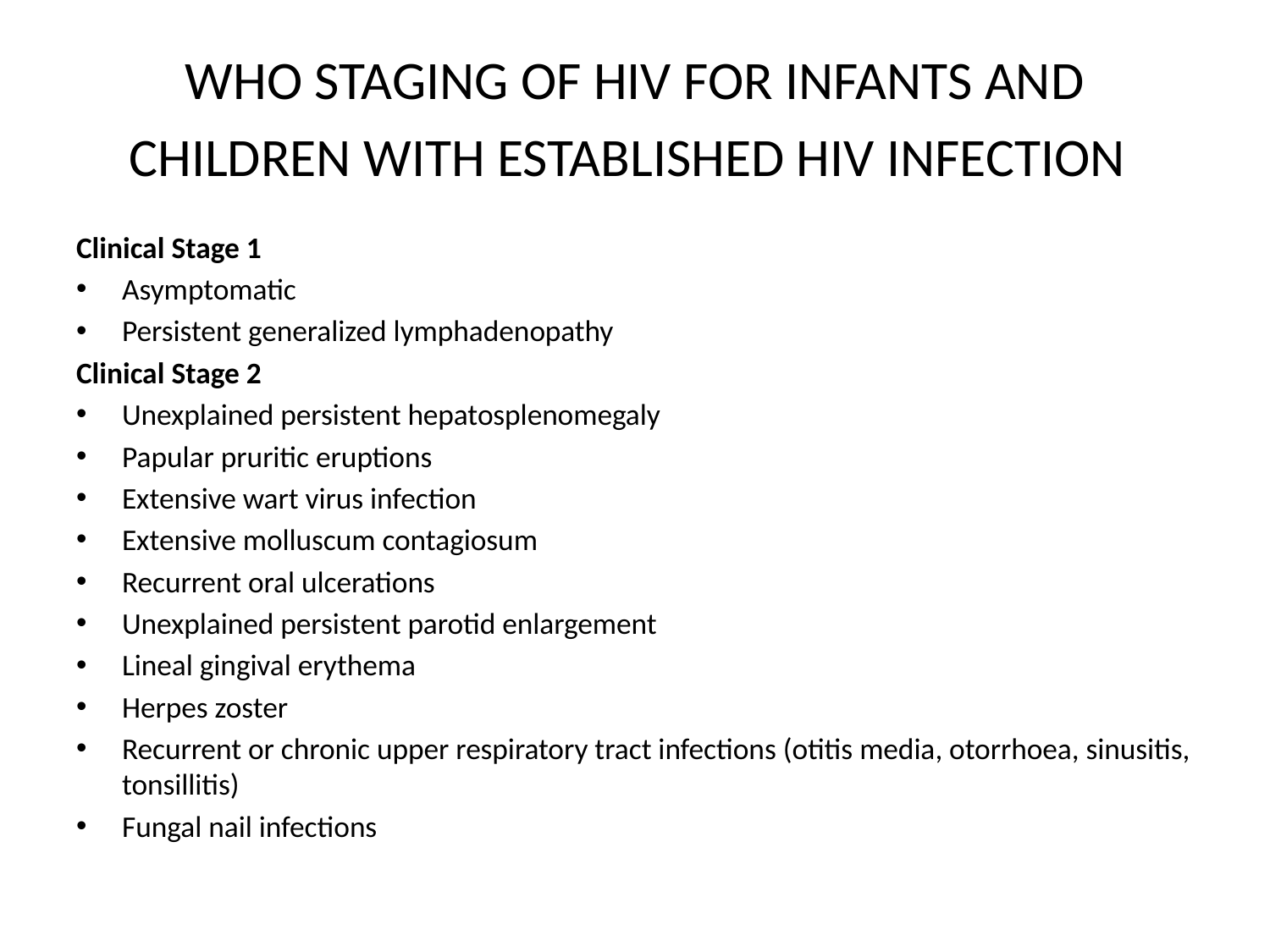

# WHO STAGING OF HIV FOR INFANTS AND CHILDREN WITH ESTABLISHED HIV INFECTION
Clinical Stage 1
Asymptomatic
Persistent generalized lymphadenopathy
Clinical Stage 2
Unexplained persistent hepatosplenomegaly
Papular pruritic eruptions
Extensive wart virus infection
Extensive molluscum contagiosum
Recurrent oral ulcerations
Unexplained persistent parotid enlargement
Lineal gingival erythema
Herpes zoster
Recurrent or chronic upper respiratory tract infections (otitis media, otorrhoea, sinusitis, tonsillitis)
Fungal nail infections